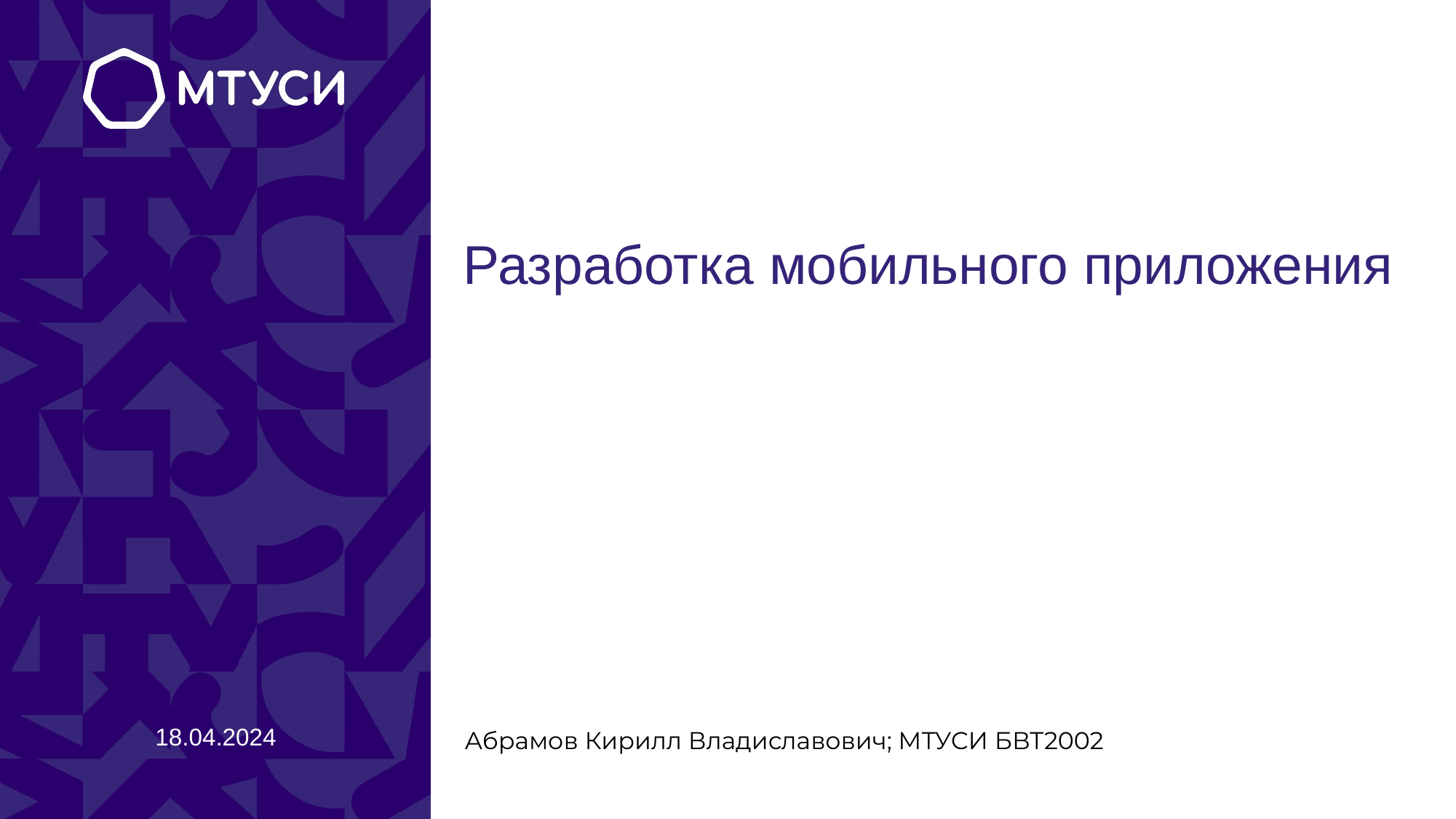

# Разработка мобильного приложения
18.04.2024
Абрамов Кирилл Владиславович; МТУСИ БВТ2002